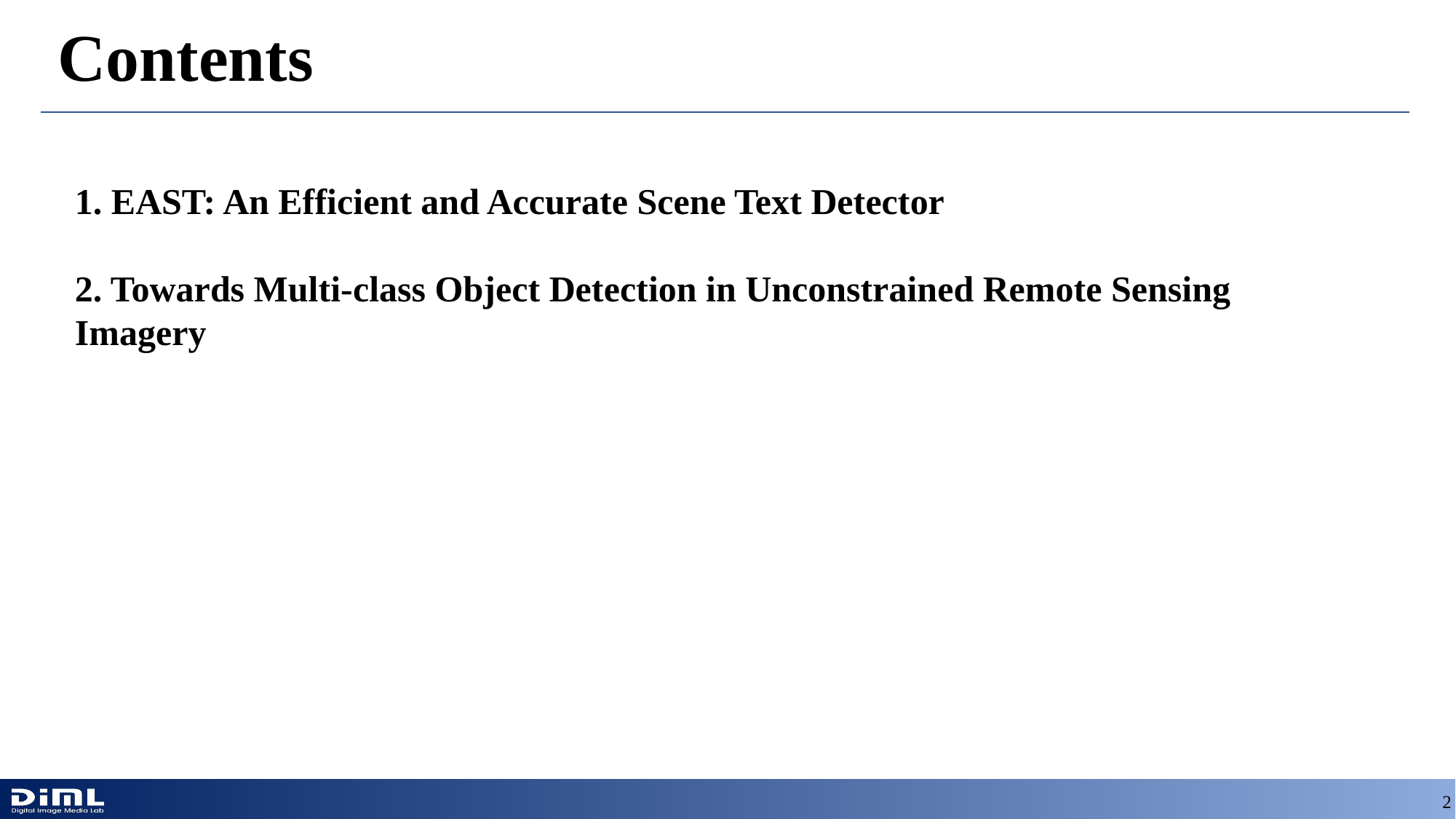

# Contents
1. EAST: An Efficient and Accurate Scene Text Detector

2. Towards Multi-class Object Detection in Unconstrained Remote Sensing Imagery
2